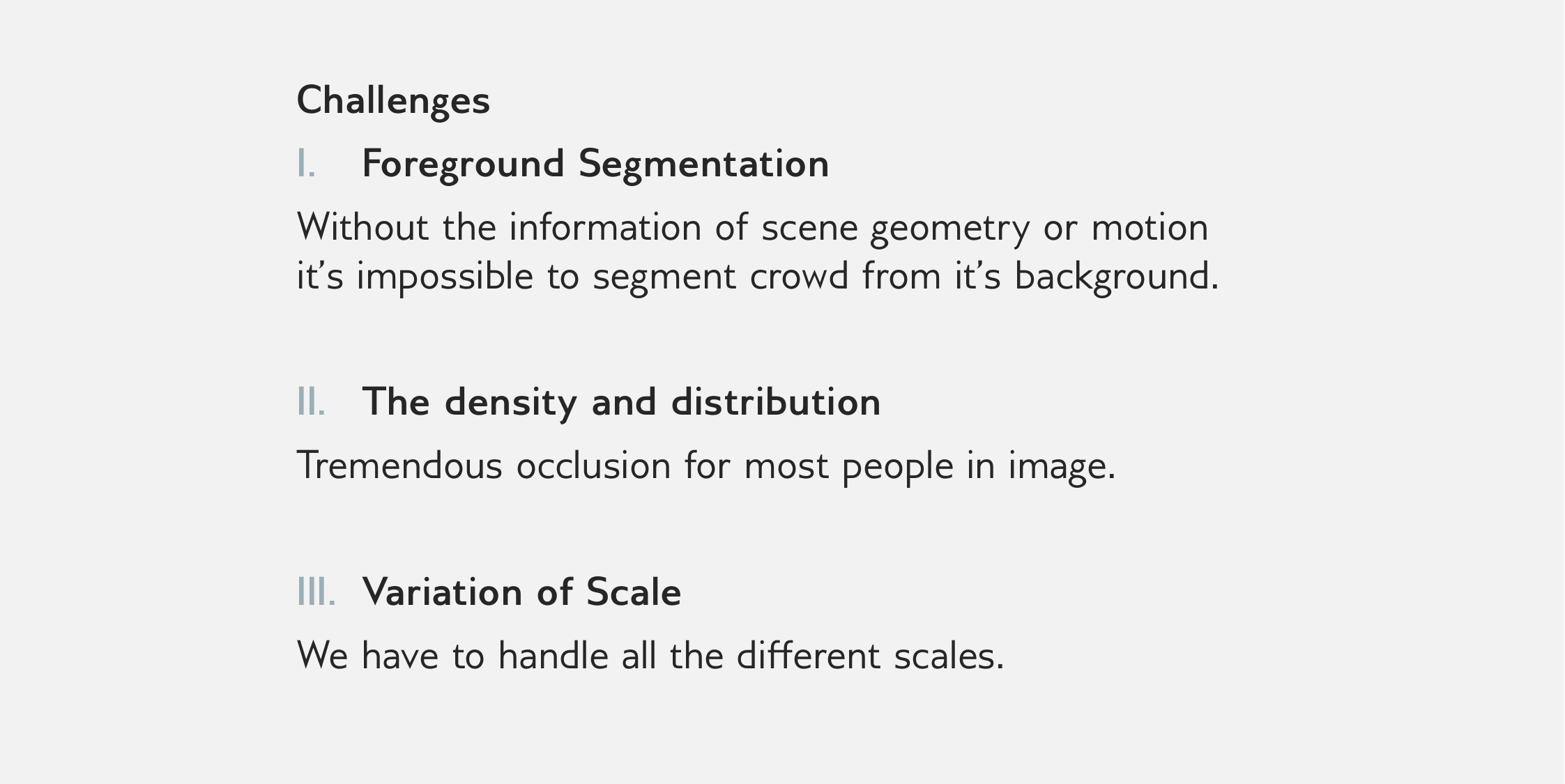

Challenges
Foreground Segmentation
Without the information of scene geometry or motion it’s impossible to segment crowd from it’s background.

The density and distribution
Tremendous occlusion for most people in image.

Variation of Scale
We have to handle all the different scales.